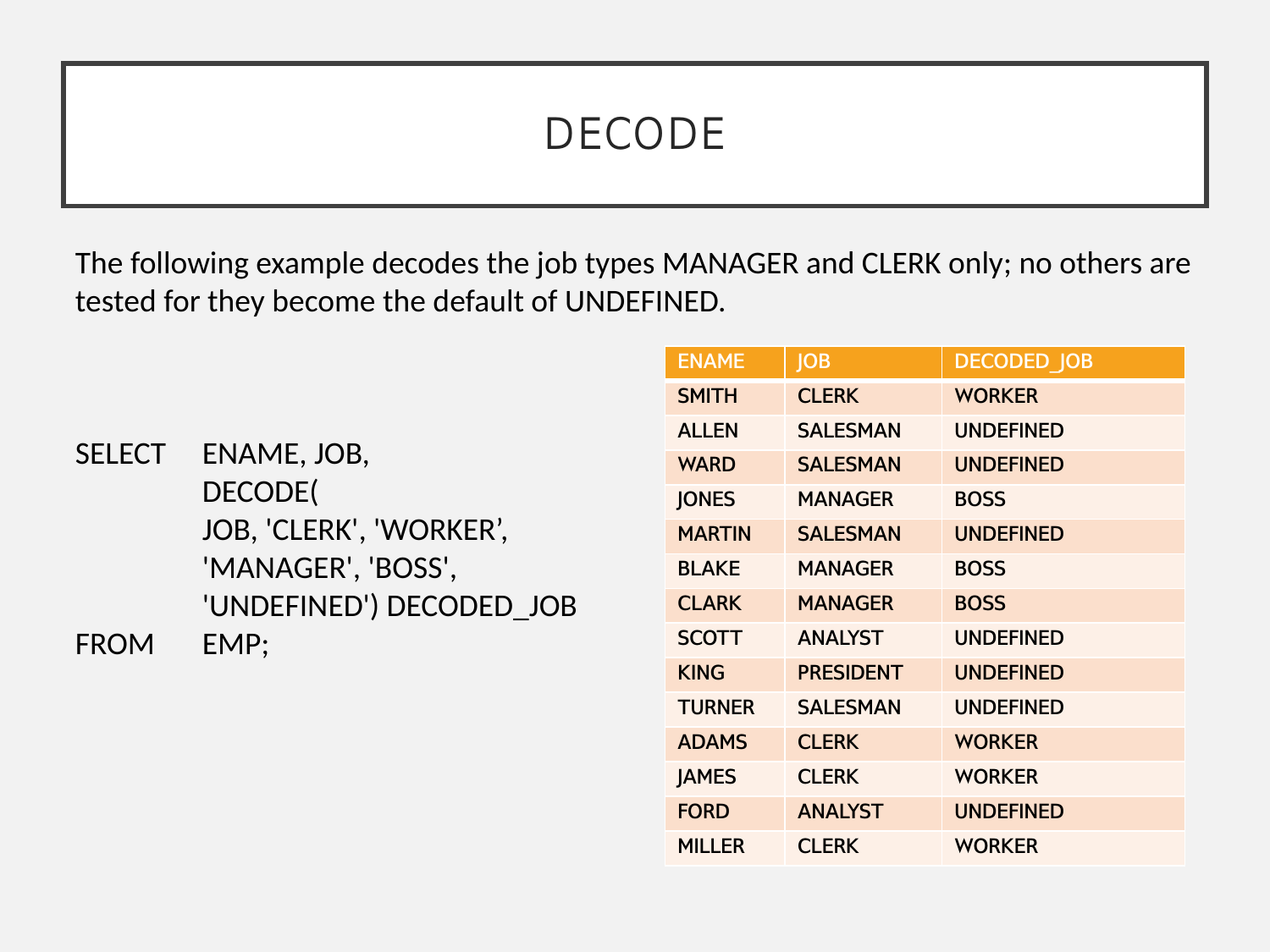

# DECODE
The following example decodes the job types MANAGER and CLERK only; no others are tested for they become the default of UNDEFINED.
| ENAME | JOB | DECODED\_JOB |
| --- | --- | --- |
| SMITH | CLERK | WORKER |
| ALLEN | SALESMAN | UNDEFINED |
| WARD | SALESMAN | UNDEFINED |
| JONES | MANAGER | BOSS |
| MARTIN | SALESMAN | UNDEFINED |
| BLAKE | MANAGER | BOSS |
| CLARK | MANAGER | BOSS |
| SCOTT | ANALYST | UNDEFINED |
| KING | PRESIDENT | UNDEFINED |
| TURNER | SALESMAN | UNDEFINED |
| ADAMS | CLERK | WORKER |
| JAMES | CLERK | WORKER |
| FORD | ANALYST | UNDEFINED |
| MILLER | CLERK | WORKER |
SELECT	ENAME, JOB,
	DECODE(
	JOB, 'CLERK', 'WORKER’,
	'MANAGER', 'BOSS',
               	'UNDEFINED') DECODED_JOB
FROM 	EMP;